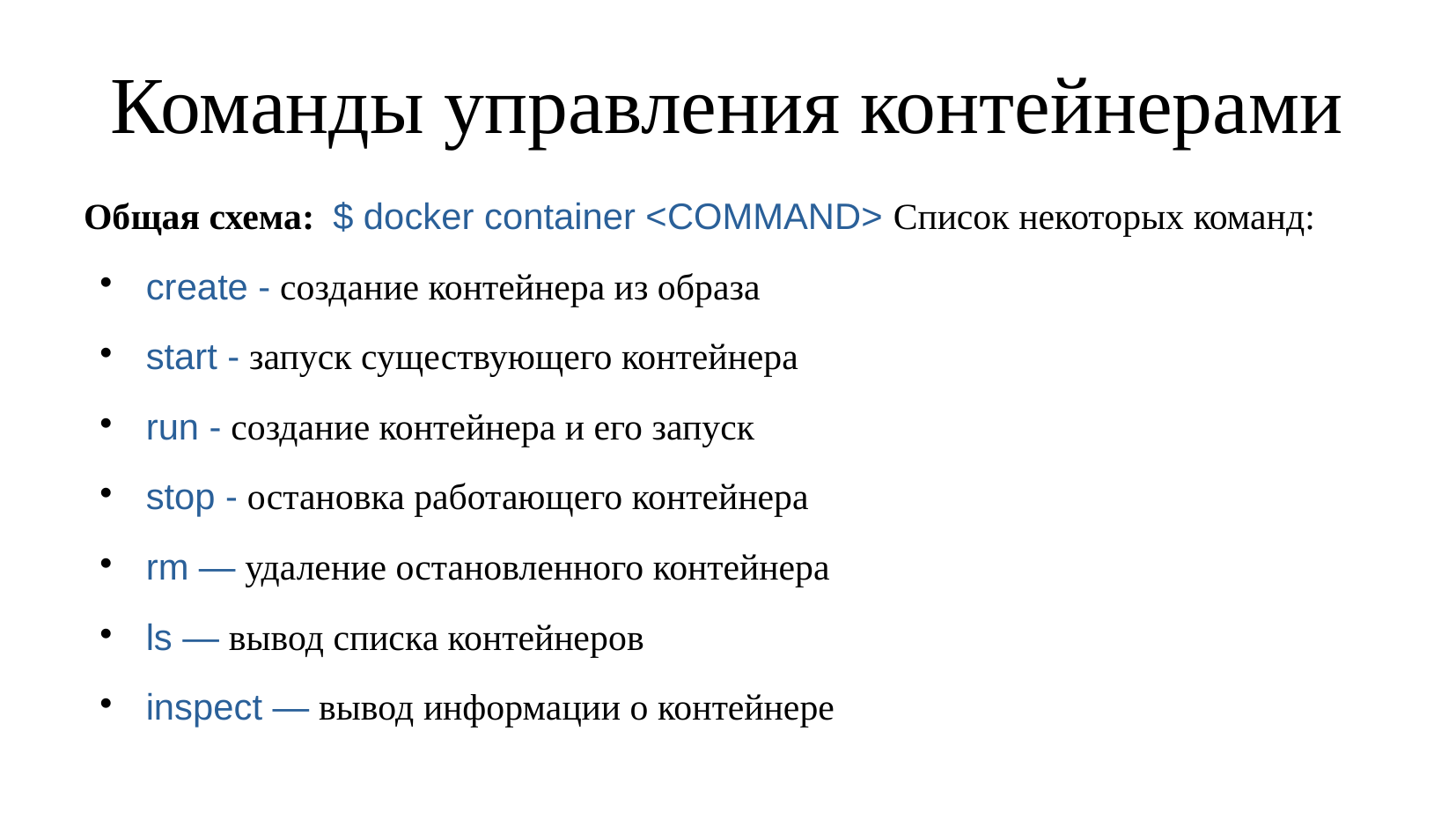

Команды управления контейнерами
Общая схема:  $ docker container <COMMAND> Список некоторых команд:
сreate - создание контейнера из образа
start - запуск существующего контейнера
run - создание контейнера и его запуск
stop - остановка работающего контейнера
rm — удаление остановленного контейнера
ls — вывод списка контейнеров
inspect — вывод информации о контейнере